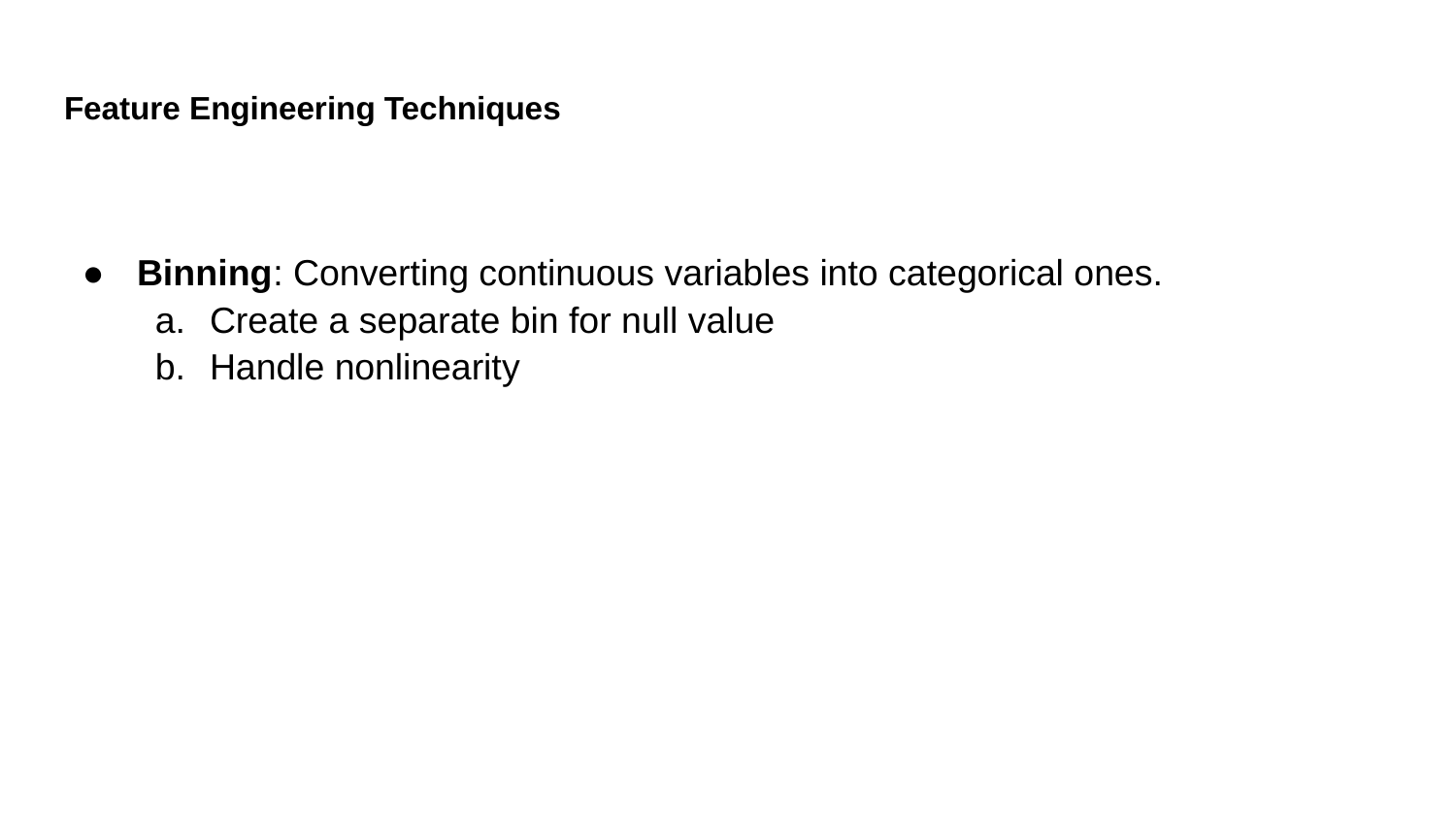

# Feature Engineering Techniques

Binning: Converting continuous variables into categorical ones.
Create a separate bin for null value
Handle nonlinearity